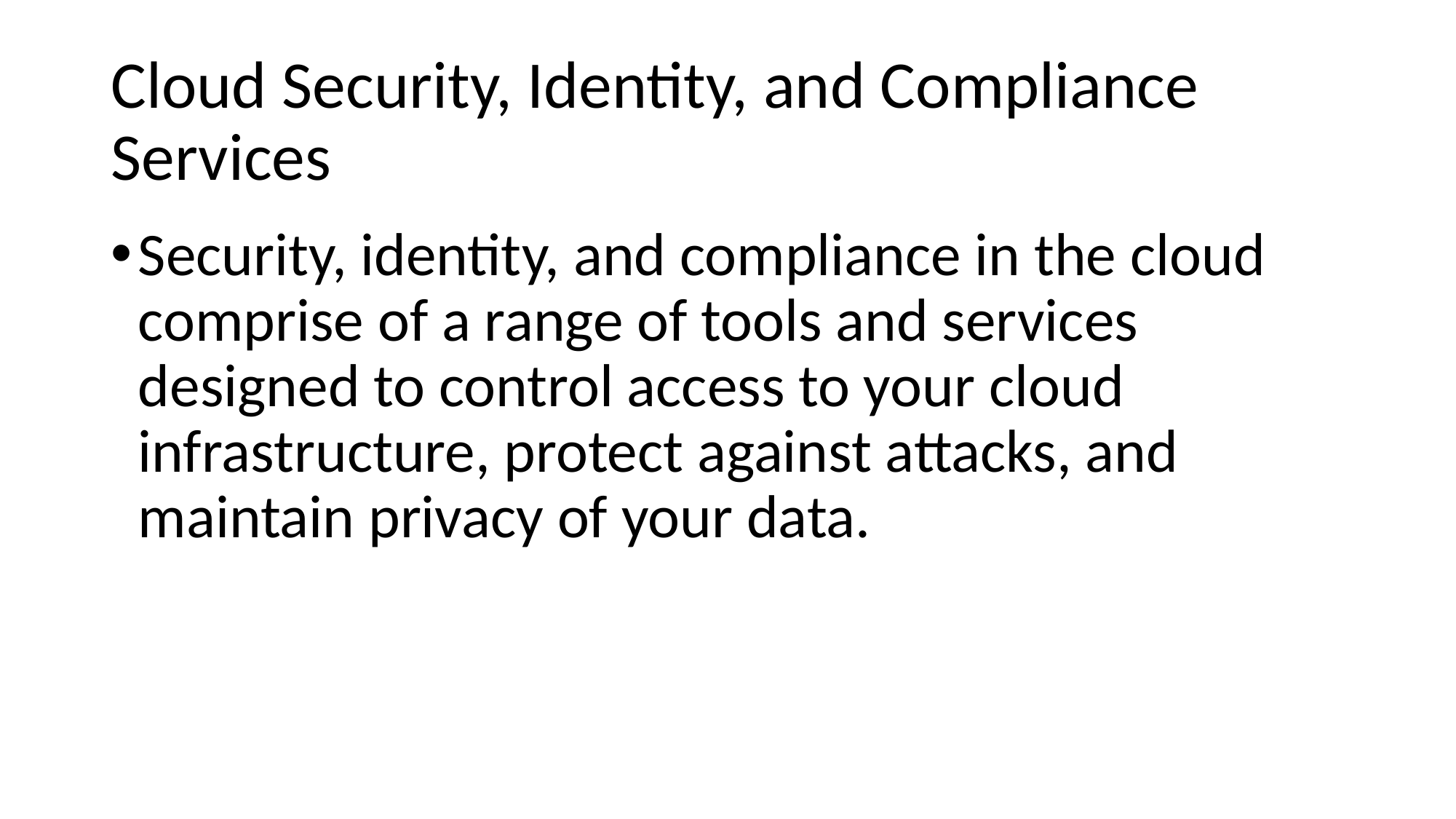

# Cloud Security, Identity, and Compliance Services
Security, identity, and compliance in the cloud comprise of a range of tools and services designed to control access to your cloud infrastructure, protect against attacks, and maintain privacy of your data.